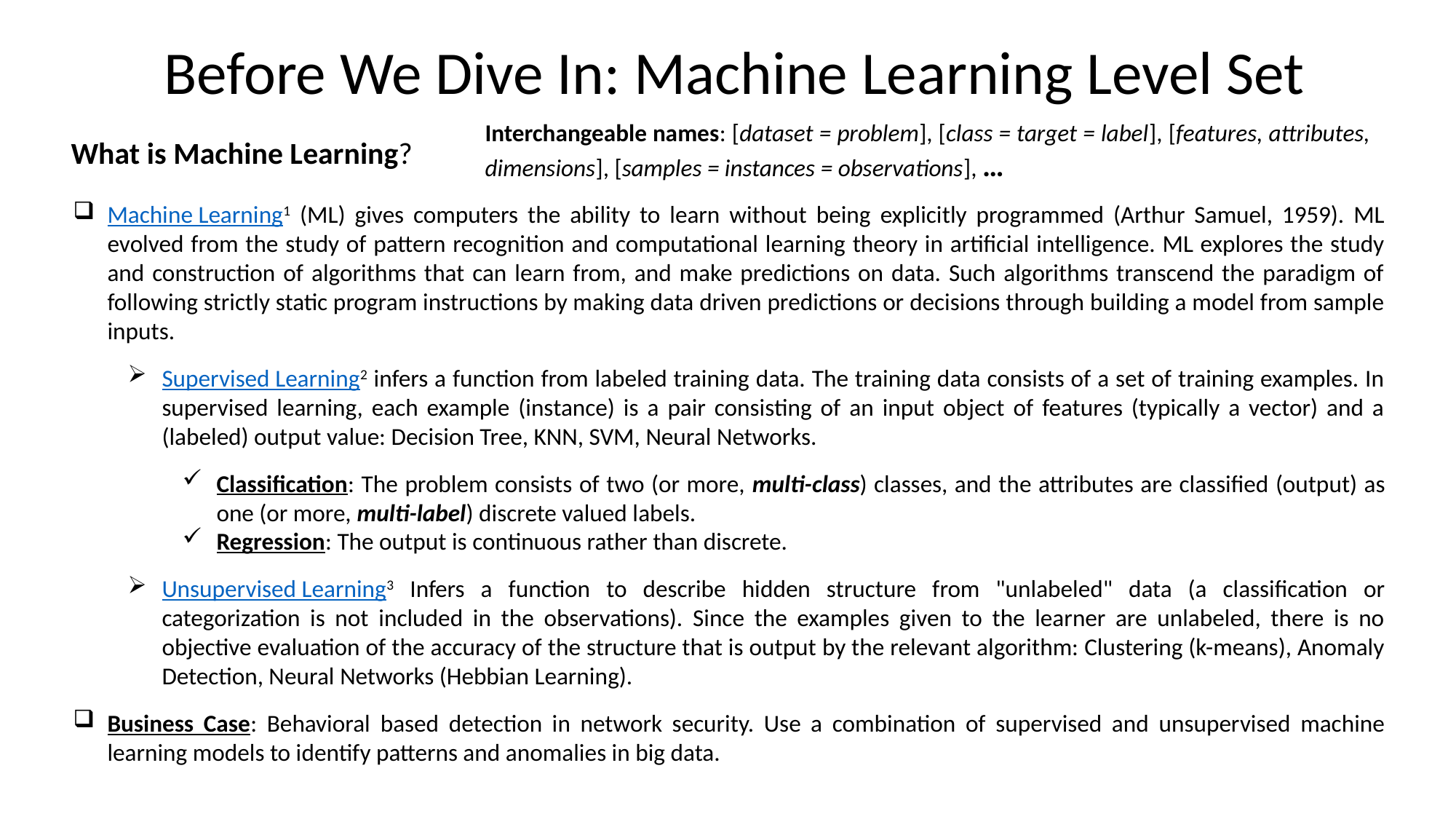

Before We Dive In: Machine Learning Level Set
Interchangeable names: [dataset = problem], [class = target = label], [features, attributes, dimensions], [samples = instances = observations], …
What is Machine Learning?

Machine Learning1 (ML) gives computers the ability to learn without being explicitly programmed (Arthur Samuel, 1959). ML evolved from the study of pattern recognition and computational learning theory in artificial intelligence. ML explores the study and construction of algorithms that can learn from, and make predictions on data. Such algorithms transcend the paradigm of following strictly static program instructions by making data driven predictions or decisions through building a model from sample inputs.
Supervised Learning2 infers a function from labeled training data. The training data consists of a set of training examples. In supervised learning, each example (instance) is a pair consisting of an input object of features (typically a vector) and a (labeled) output value: Decision Tree, KNN, SVM, Neural Networks.
Classification: The problem consists of two (or more, multi-class) classes, and the attributes are classified (output) as one (or more, multi-label) discrete valued labels.
Regression: The output is continuous rather than discrete.
Unsupervised Learning3 Infers a function to describe hidden structure from "unlabeled" data (a classification or categorization is not included in the observations). Since the examples given to the learner are unlabeled, there is no objective evaluation of the accuracy of the structure that is output by the relevant algorithm: Clustering (k-means), Anomaly Detection, Neural Networks (Hebbian Learning).
Business Case: Behavioral based detection in network security. Use a combination of supervised and unsupervised machine learning models to identify patterns and anomalies in big data.
1 Wikipedia:  https://en.wikipedia.org/wiki/Machine_learning
2 Wikipedia: https://en.wikipedia.org/wiki/Supervised_learning
3 Wikipedia: https://en.wikipedia.org/wiki/Unsupervised_learning